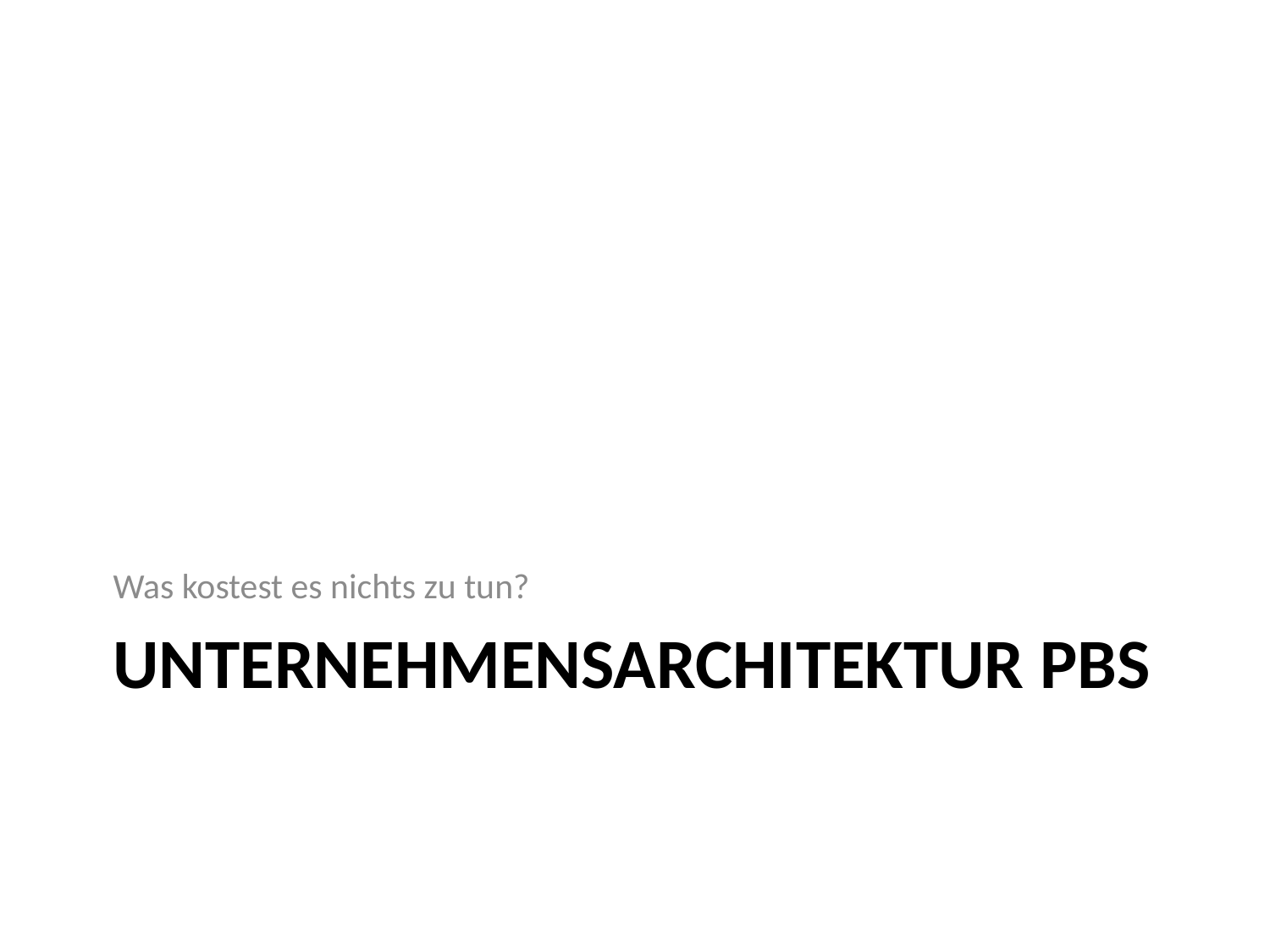

Was kostest es nichts zu tun?
# Unternehmensarchitektur PBS